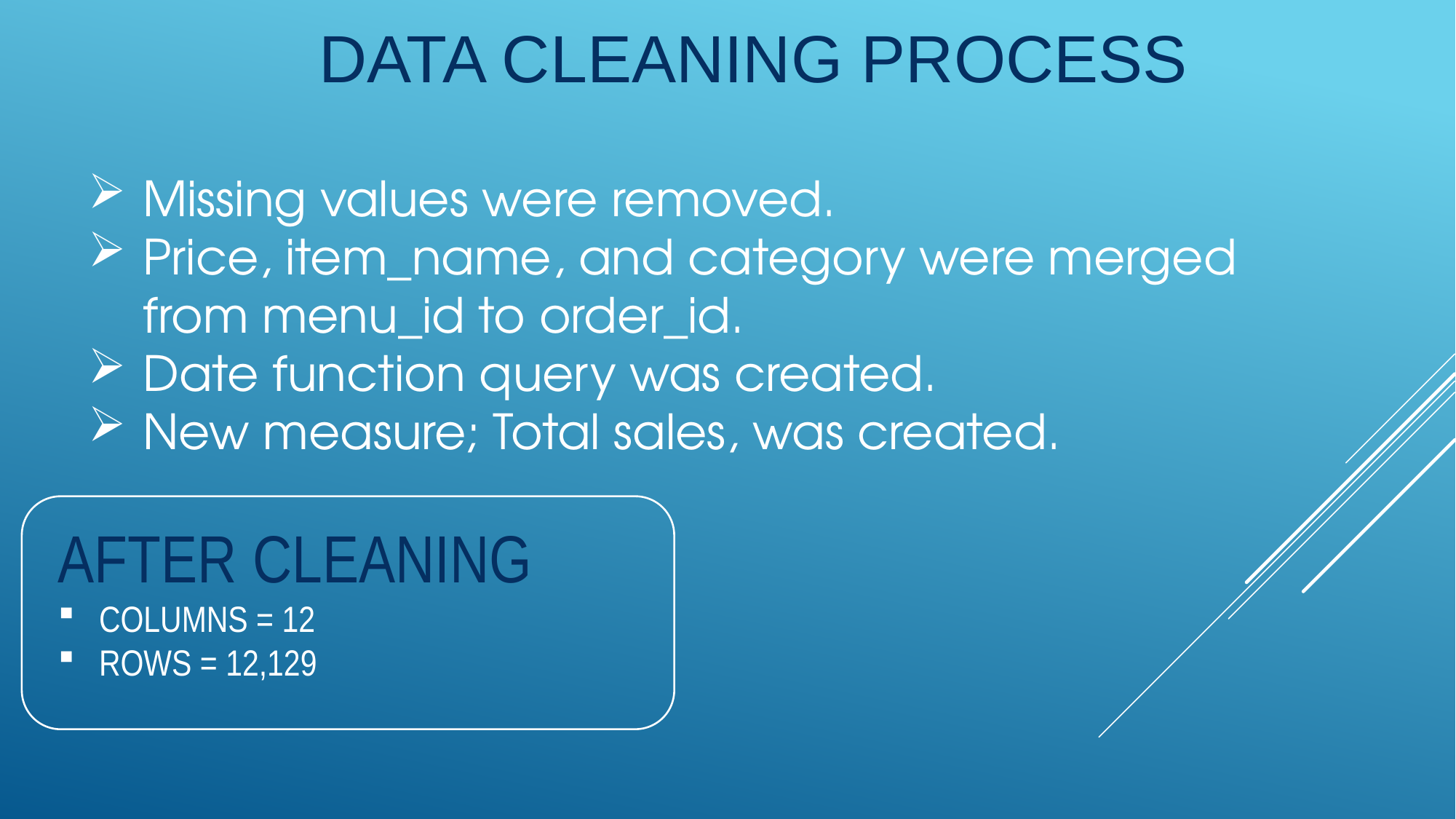

DATA CLEANING PROCESS
Missing values were removed.
Price, item_name, and category were merged from menu_id to order_id.
Date function query was created.
New measure; Total sales, was created.

AFTER CLEANING
COLUMNS = 12
ROWS = 12,129